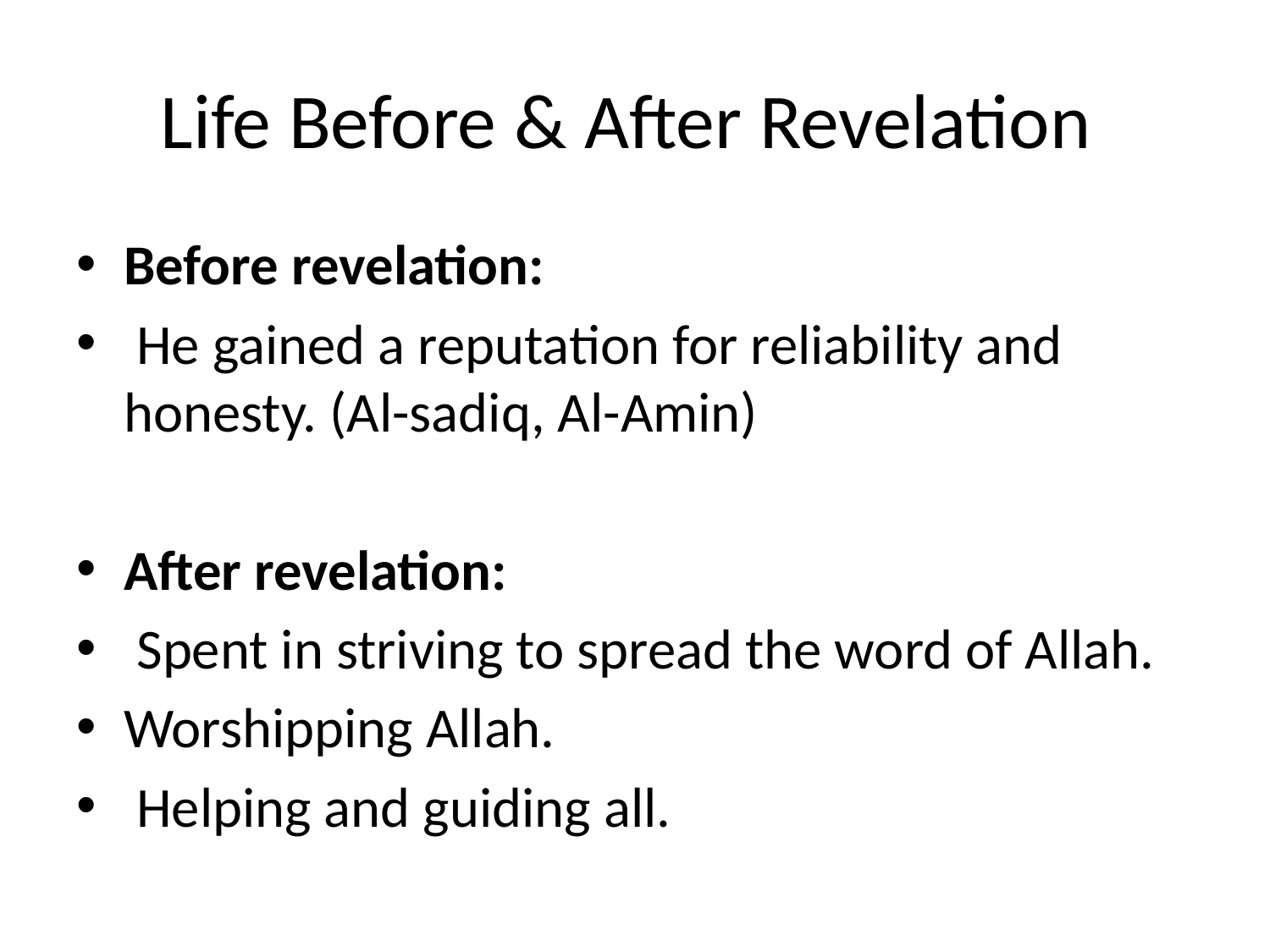

# Life Before & After Revelation
Before revelation:
 He gained a reputation for reliability and honesty. (Al-sadiq, Al-Amin)

After revelation:
 Spent in striving to spread the word of Allah.
Worshipping Allah.
 Helping and guiding all.